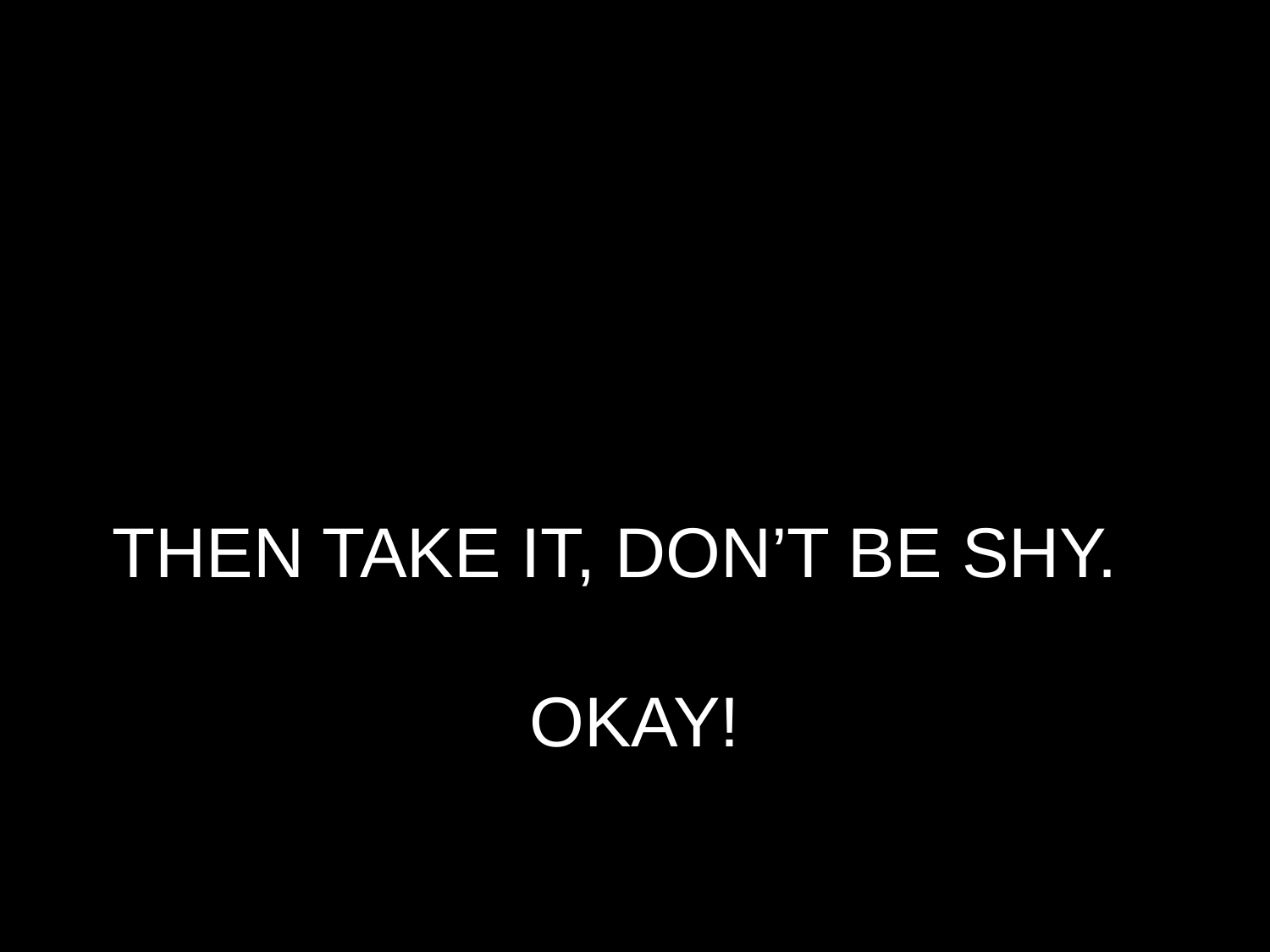

# THEN TAKE IT, DON’T BE SHY.                                                  OKAY!